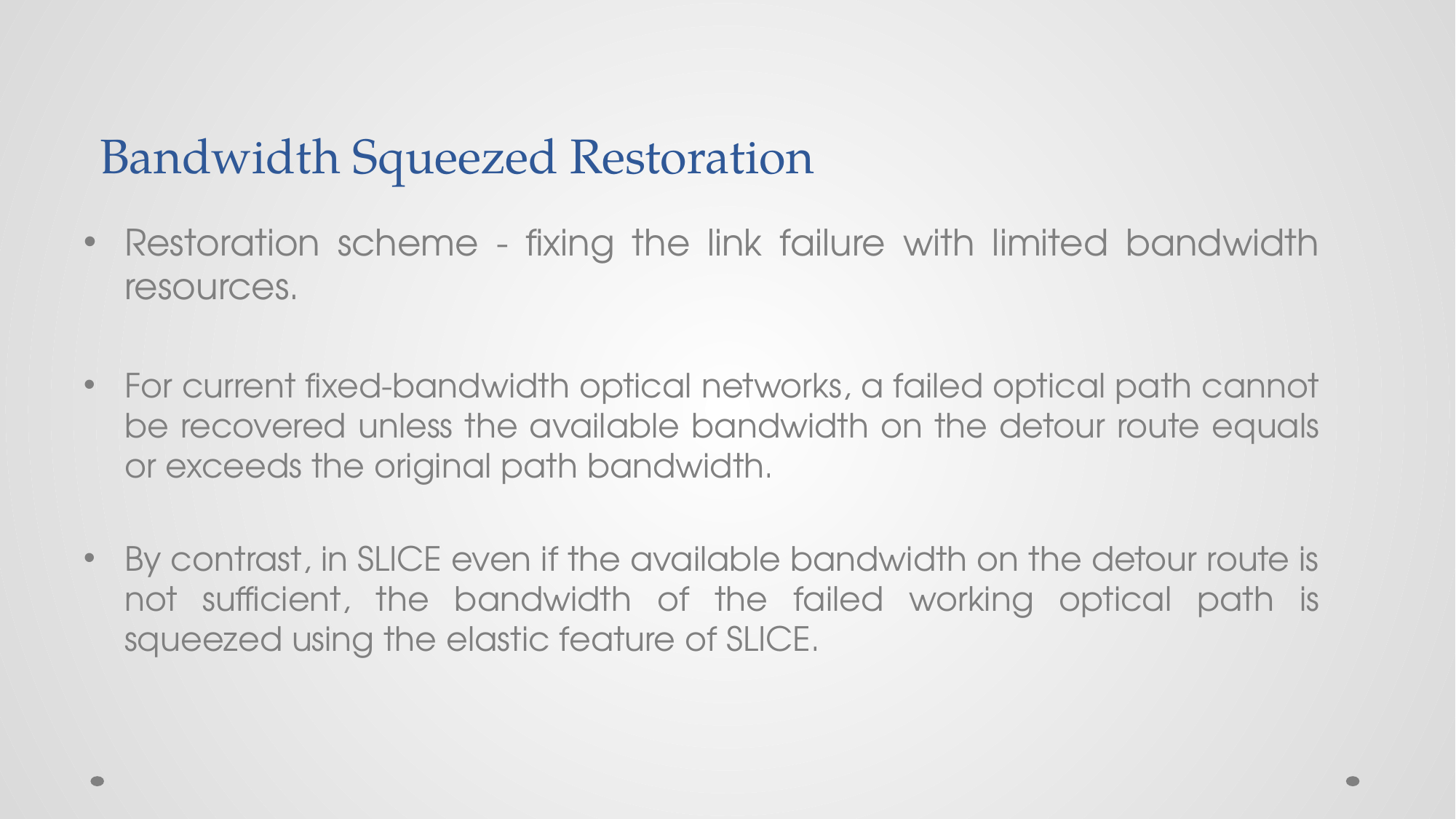

# Bandwidth Squeezed Restoration

Restoration scheme - fixing the link failure with limited bandwidth resources.

For current fixed-bandwidth optical networks, a failed optical path cannot be recovered unless the available bandwidth on the detour route equals or exceeds the original path bandwidth.

By contrast, in SLICE even if the available bandwidth on the detour route is not sufficient, the bandwidth of the failed working optical path is squeezed using the elastic feature of SLICE.